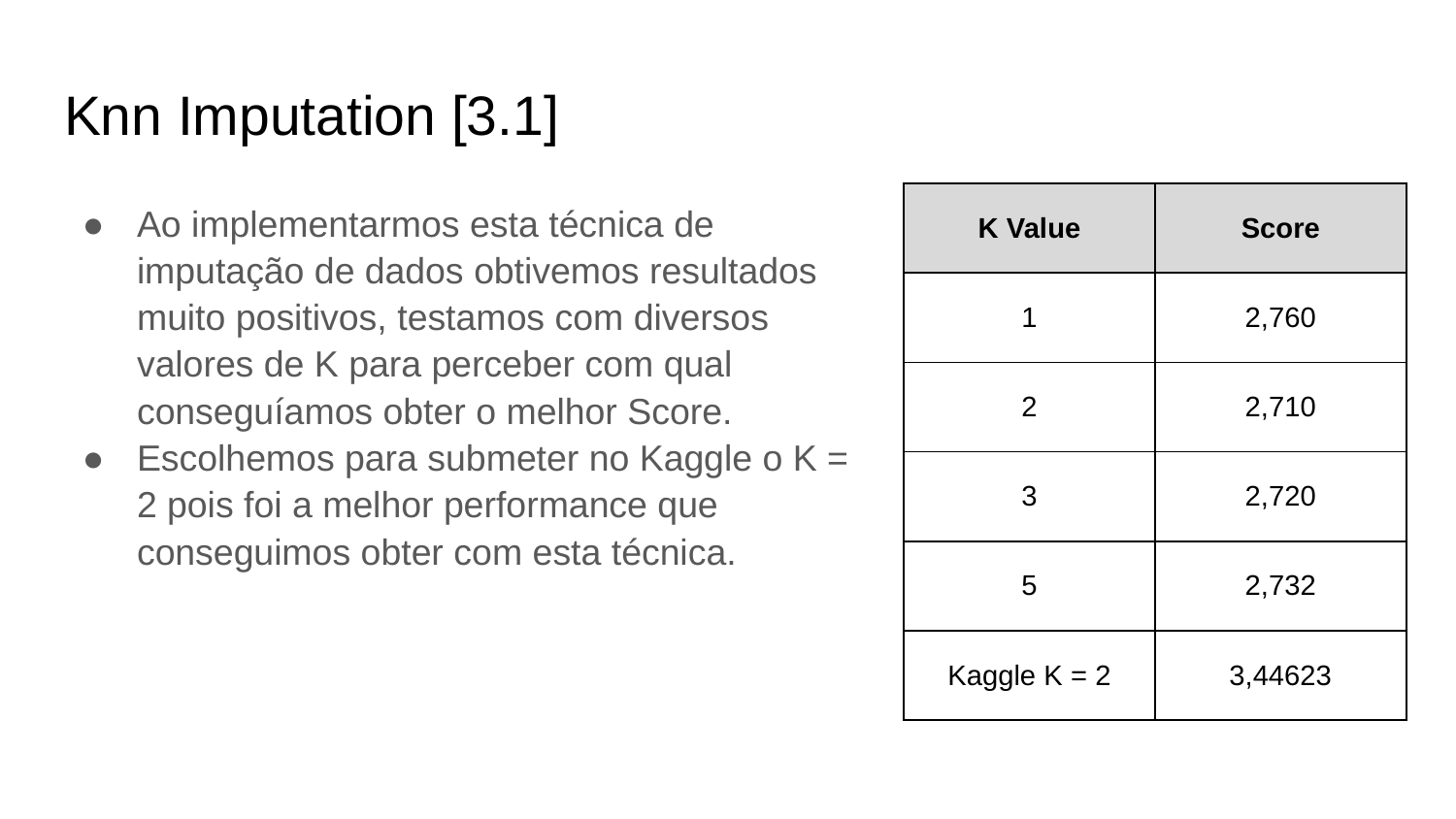

# Knn Imputation [3.1]
Ao implementarmos esta técnica de imputação de dados obtivemos resultados muito positivos, testamos com diversos valores de K para perceber com qual conseguíamos obter o melhor Score.
Escolhemos para submeter no Kaggle o K = 2 pois foi a melhor performance que conseguimos obter com esta técnica.
| K Value | Score |
| --- | --- |
| 1 | 2,760 |
| 2 | 2,710 |
| 3 | 2,720 |
| 5 | 2,732 |
| Kaggle K = 2 | 3,44623 |